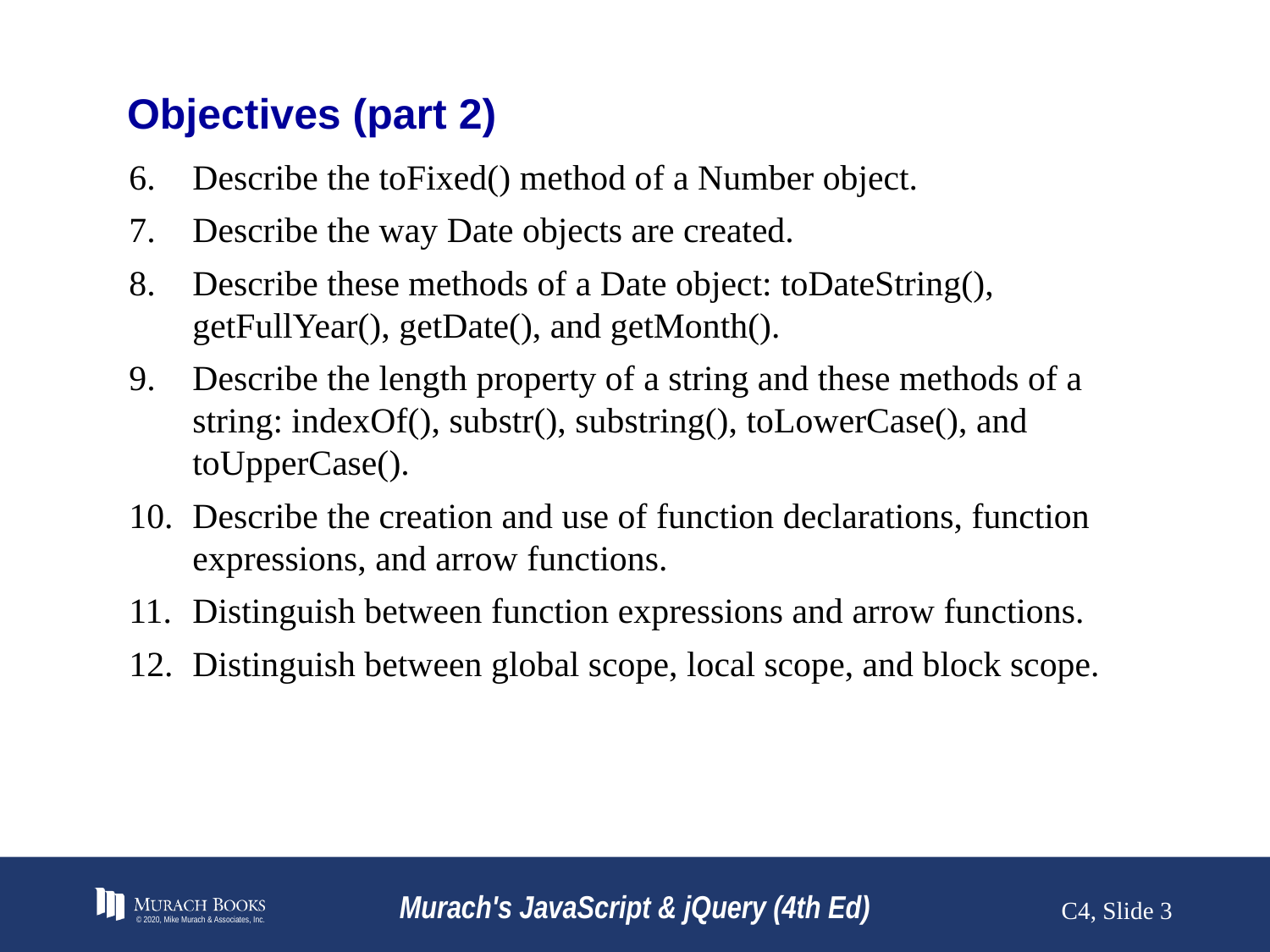

# Objectives (part 2)
Describe the toFixed() method of a Number object.
Describe the way Date objects are created.
Describe these methods of a Date object: toDateString(), getFullYear(), getDate(), and getMonth().
Describe the length property of a string and these methods of a string: indexOf(), substr(), substring(), toLowerCase(), and toUpperCase().
Describe the creation and use of function declarations, function expressions, and arrow functions.
Distinguish between function expressions and arrow functions.
Distinguish between global scope, local scope, and block scope.

© 2020, Mike Murach & Associates, Inc.
Murach's JavaScript & jQuery (4th Ed)

C4, Slide 3